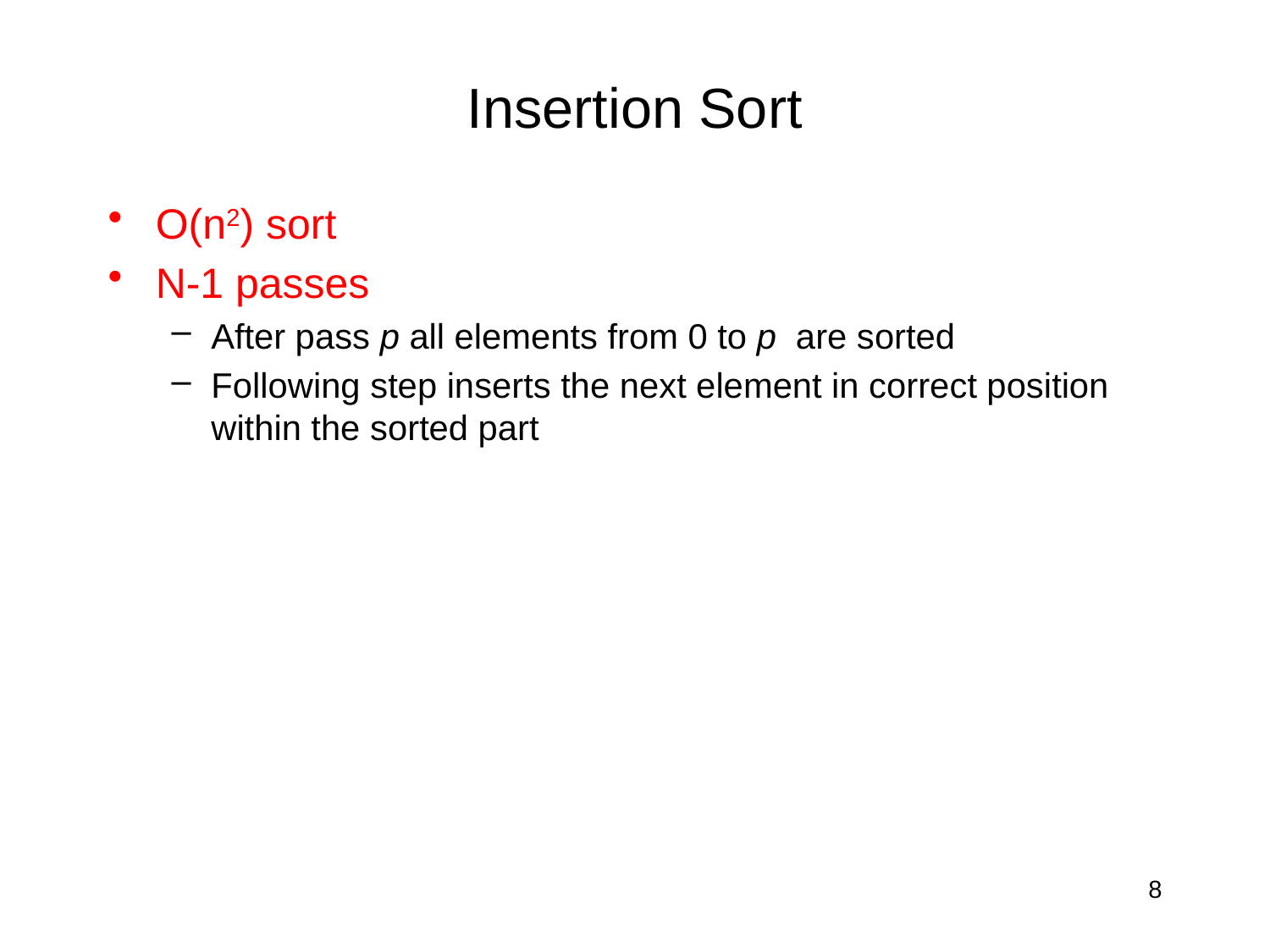

# Insertion Sort
O(n2) sort
N-1 passes
After pass p all elements from 0 to p  are sorted
Following step inserts the next element in correct position within the sorted part
8